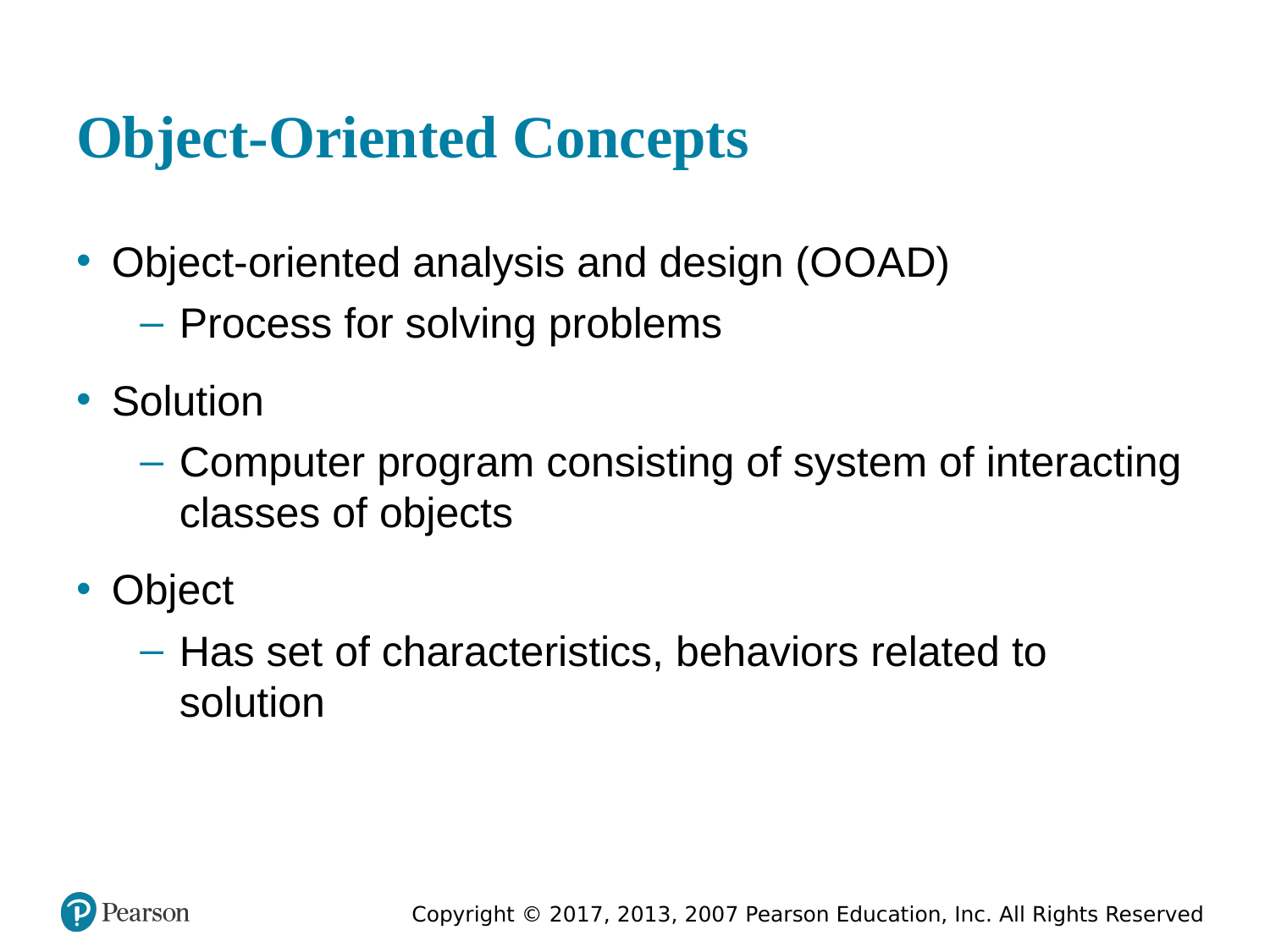

# Object-Oriented Concepts
Object-oriented analysis and design (O O A D)
Process for solving problems
Solution
Computer program consisting of system of interacting classes of objects
Object
Has set of characteristics, behaviors related to solution